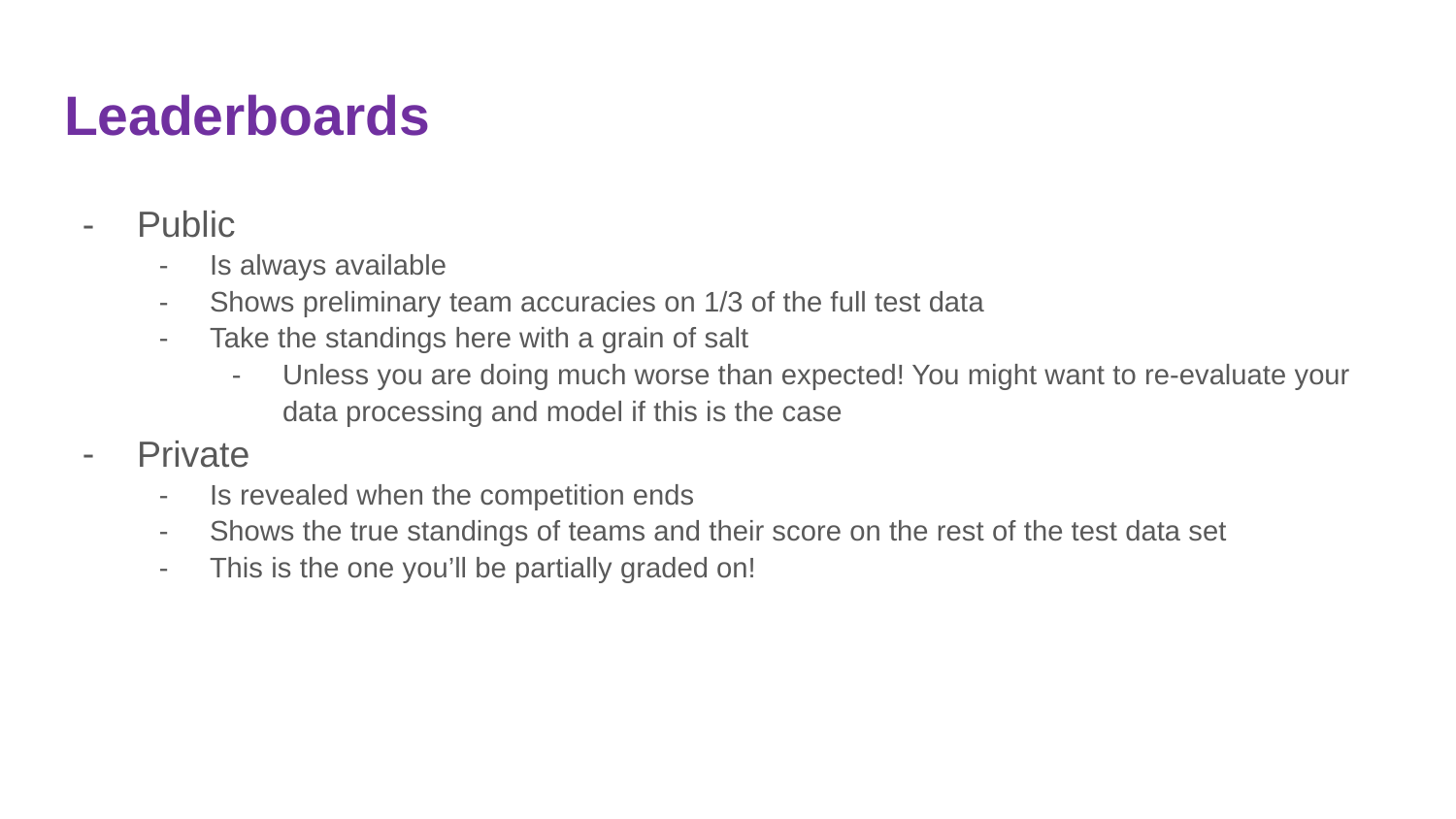

# Leaderboards
Public
Is always available
Shows preliminary team accuracies on 1/3 of the full test data
Take the standings here with a grain of salt
Unless you are doing much worse than expected! You might want to re-evaluate your data processing and model if this is the case
Private
Is revealed when the competition ends
Shows the true standings of teams and their score on the rest of the test data set
This is the one you’ll be partially graded on!